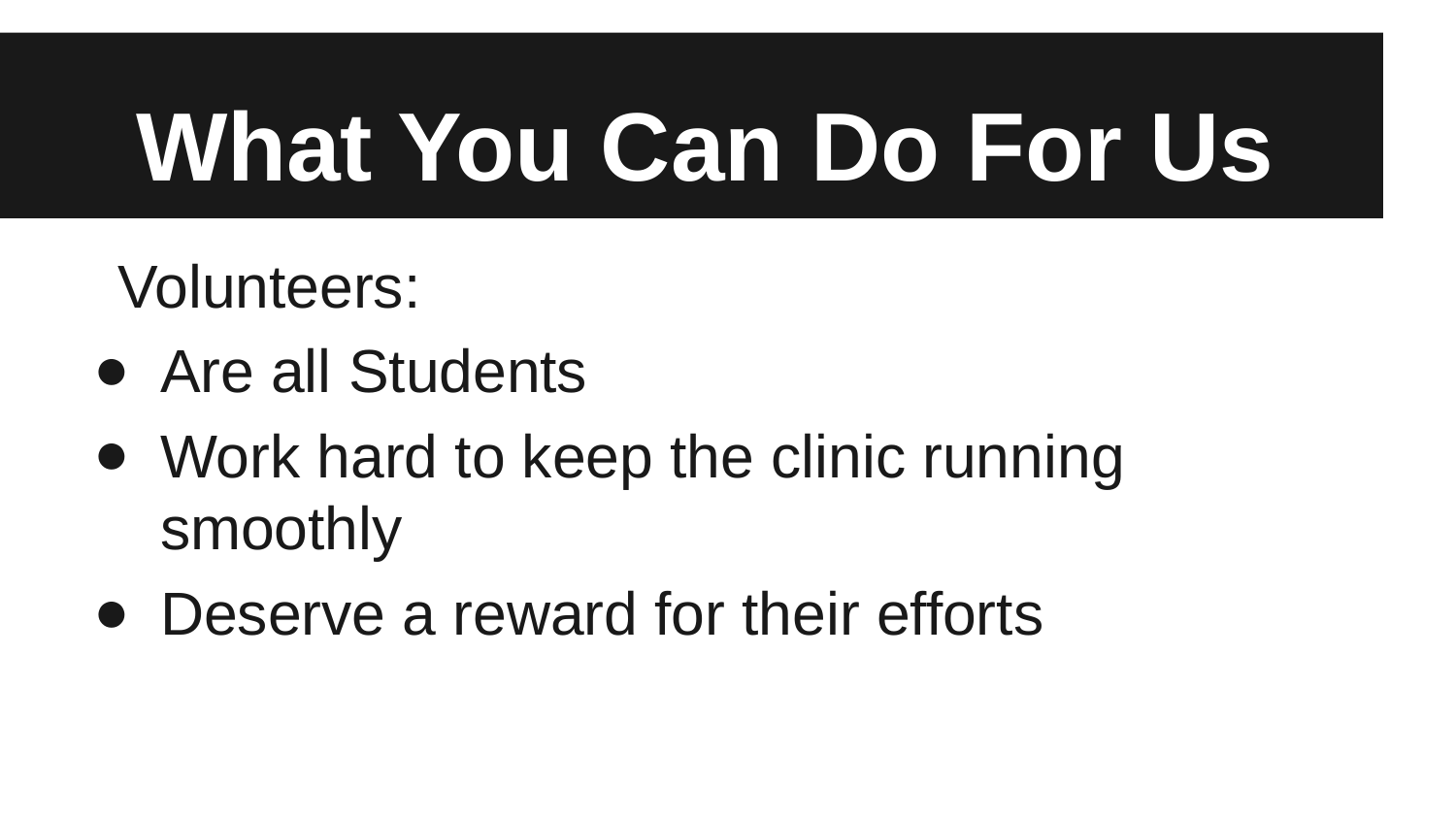

# What You Can Do For Us
Volunteers:
Are all Students
Work hard to keep the clinic running smoothly
Deserve a reward for their efforts